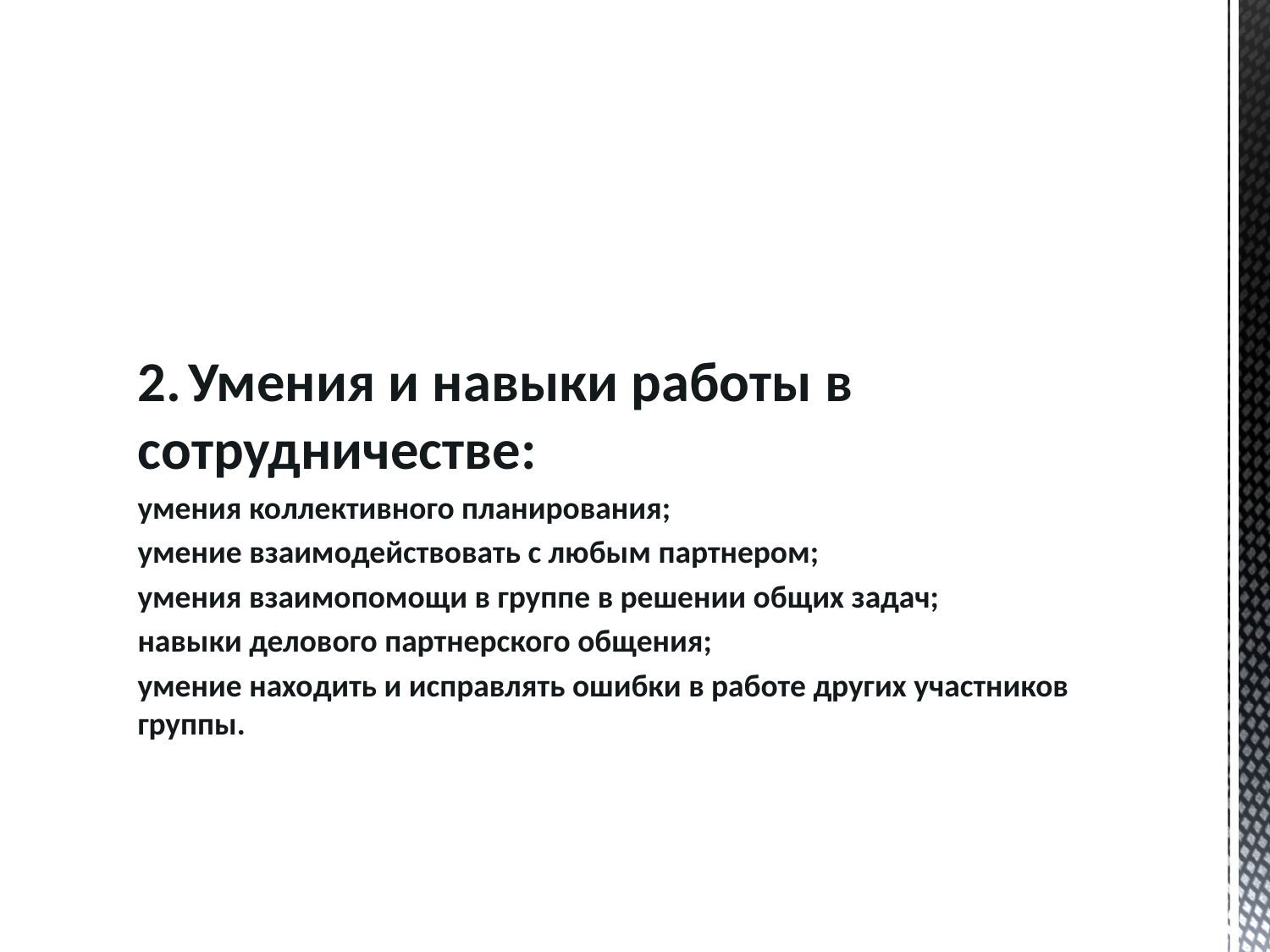

#
2. Умения и навыки работы в сотрудничестве:
умения коллективного планирования;
умение взаимодействовать с любым партнером;
умения взаимопомощи в группе в решении общих задач;
навыки делового партнерского общения;
умение находить и исправлять ошибки в работе других участников группы.